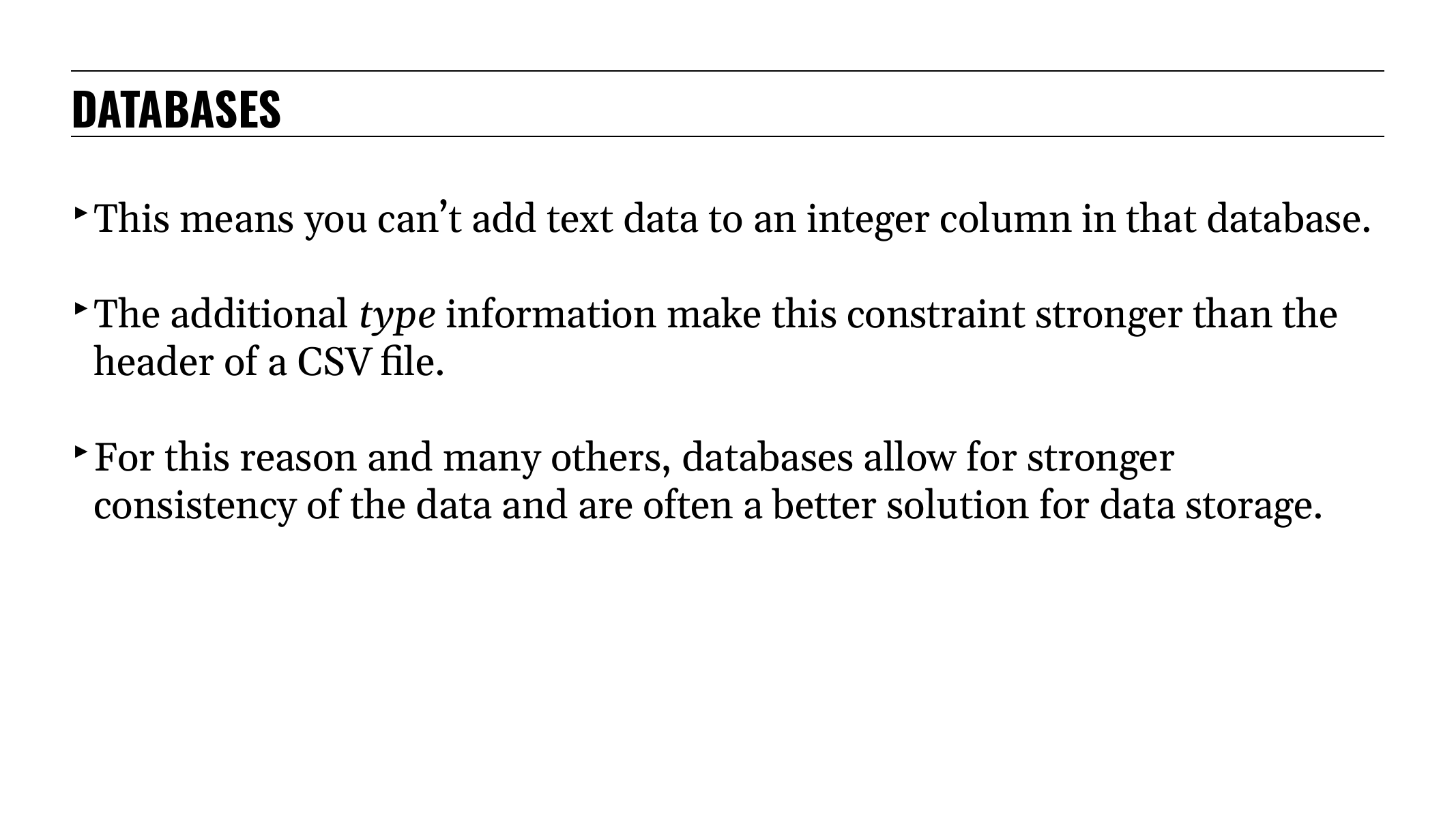

DATABASES

This means you can’t add text data to an integer column in that database.

The additional type information make this constraint stronger than the header of a CSV file.

For this reason and many others, databases allow for stronger consistency of the data and are often a better solution for data storage.